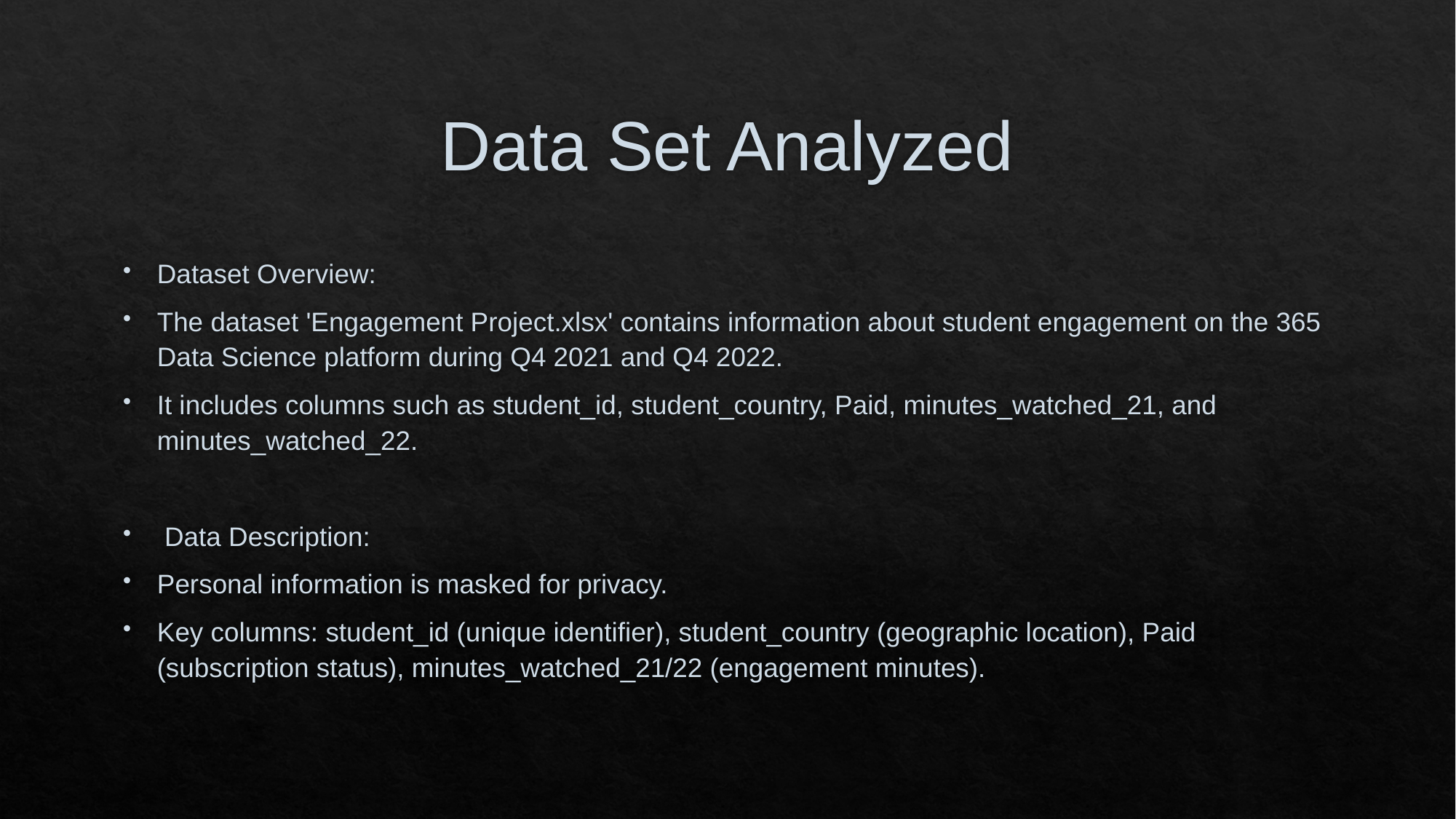

# Data Set Analyzed
Dataset Overview:
The dataset 'Engagement Project.xlsx' contains information about student engagement on the 365 Data Science platform during Q4 2021 and Q4 2022.
It includes columns such as student_id, student_country, Paid, minutes_watched_21, and minutes_watched_22.

 Data Description:
Personal information is masked for privacy.
Key columns: student_id (unique identifier), student_country (geographic location), Paid (subscription status), minutes_watched_21/22 (engagement minutes).